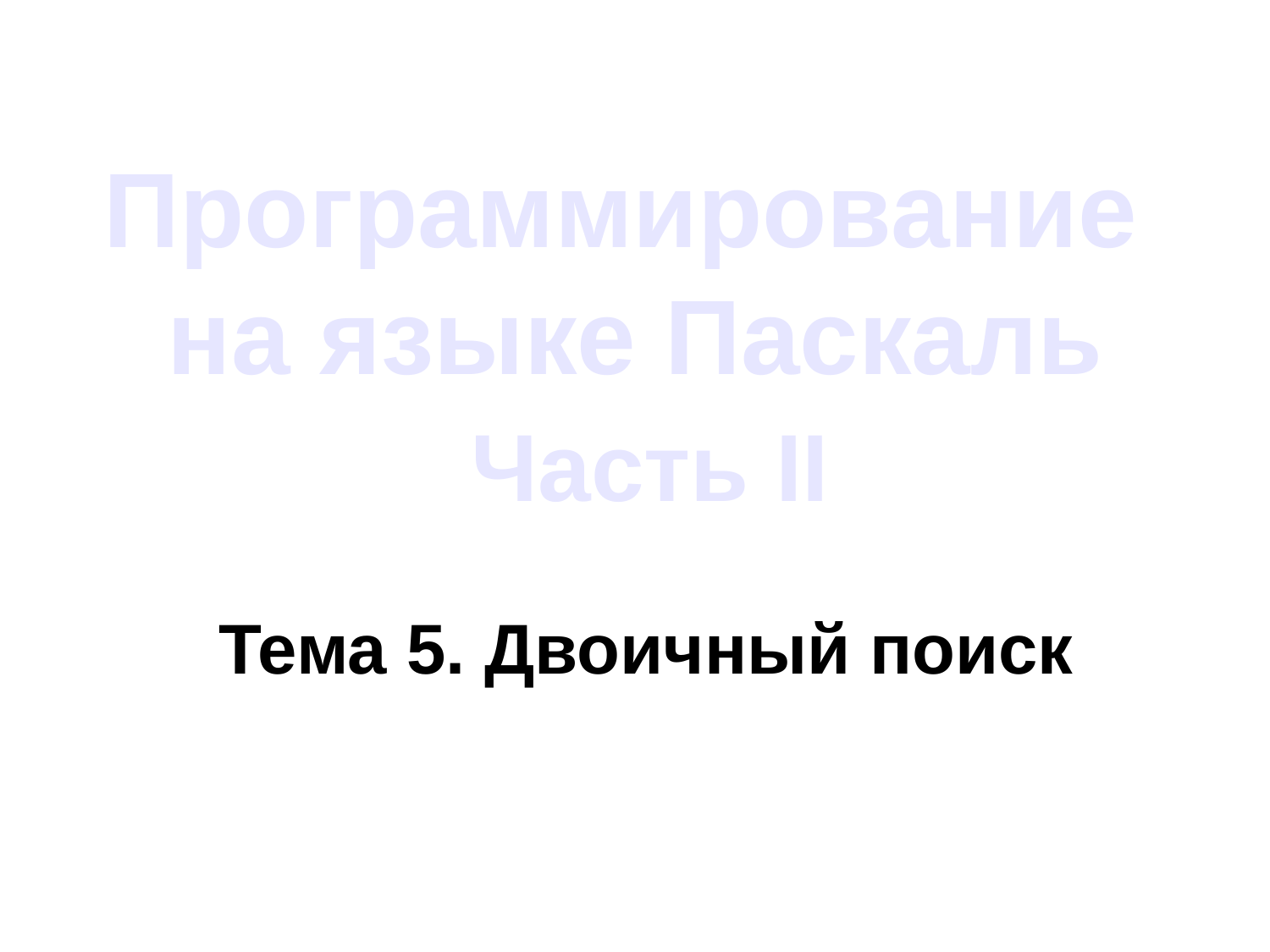

# Программирование на языке Паскаль Часть II
Тема 5. Двоичный поиск